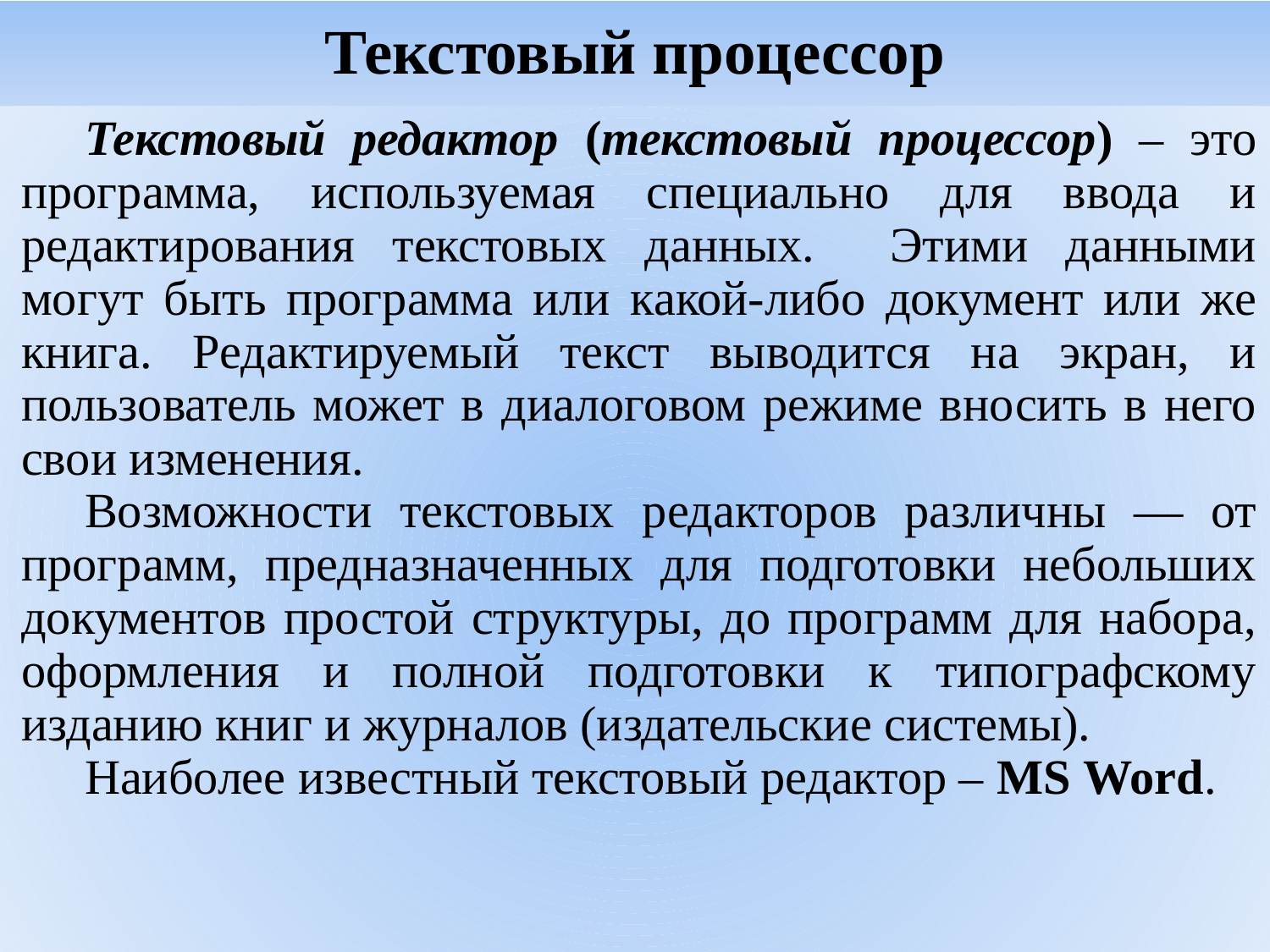

# Текстовый процессор
Текстовый редактор (текстовый процессор) – это программа, используемая специально для ввода и редактирования текстовых данных.  Этими данными могут быть программа или какой-либо документ или же книга. Редактируемый текст выводится на экран, и пользователь может в диалоговом режиме вносить в него свои изменения.
Возможности текстовых редакторов различны — от программ, предназначенных для подготовки небольших документов простой структуры, до программ для набора, оформления и полной подготовки к типографскому изданию книг и журналов (издательские системы).
Наиболее известный текстовый редактор – MS Word.